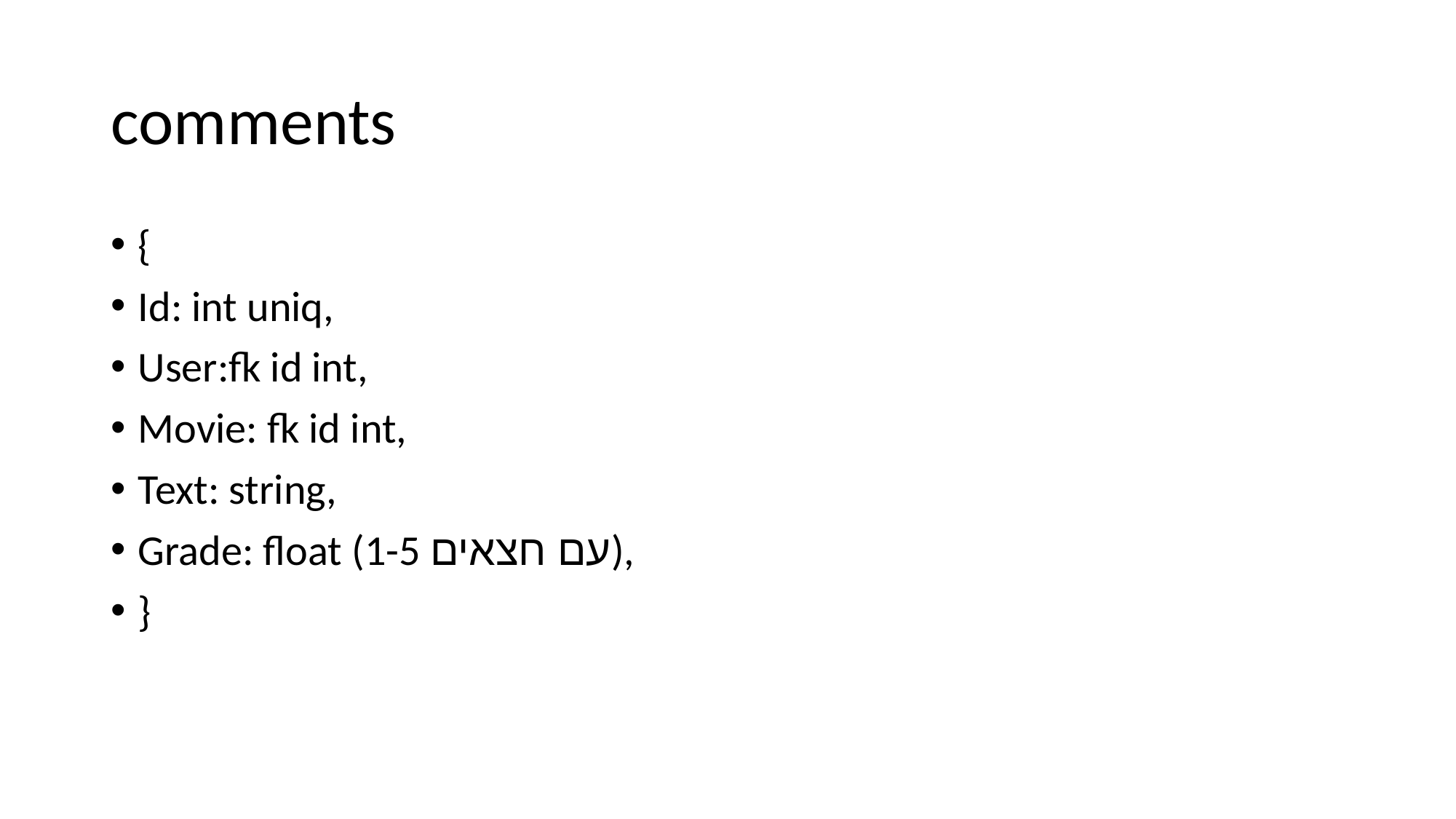

# comments
{
Id: int uniq,
User:fk id int,
Movie: fk id int,
Text: string,
Grade: float (1-5 עם חצאים),
}